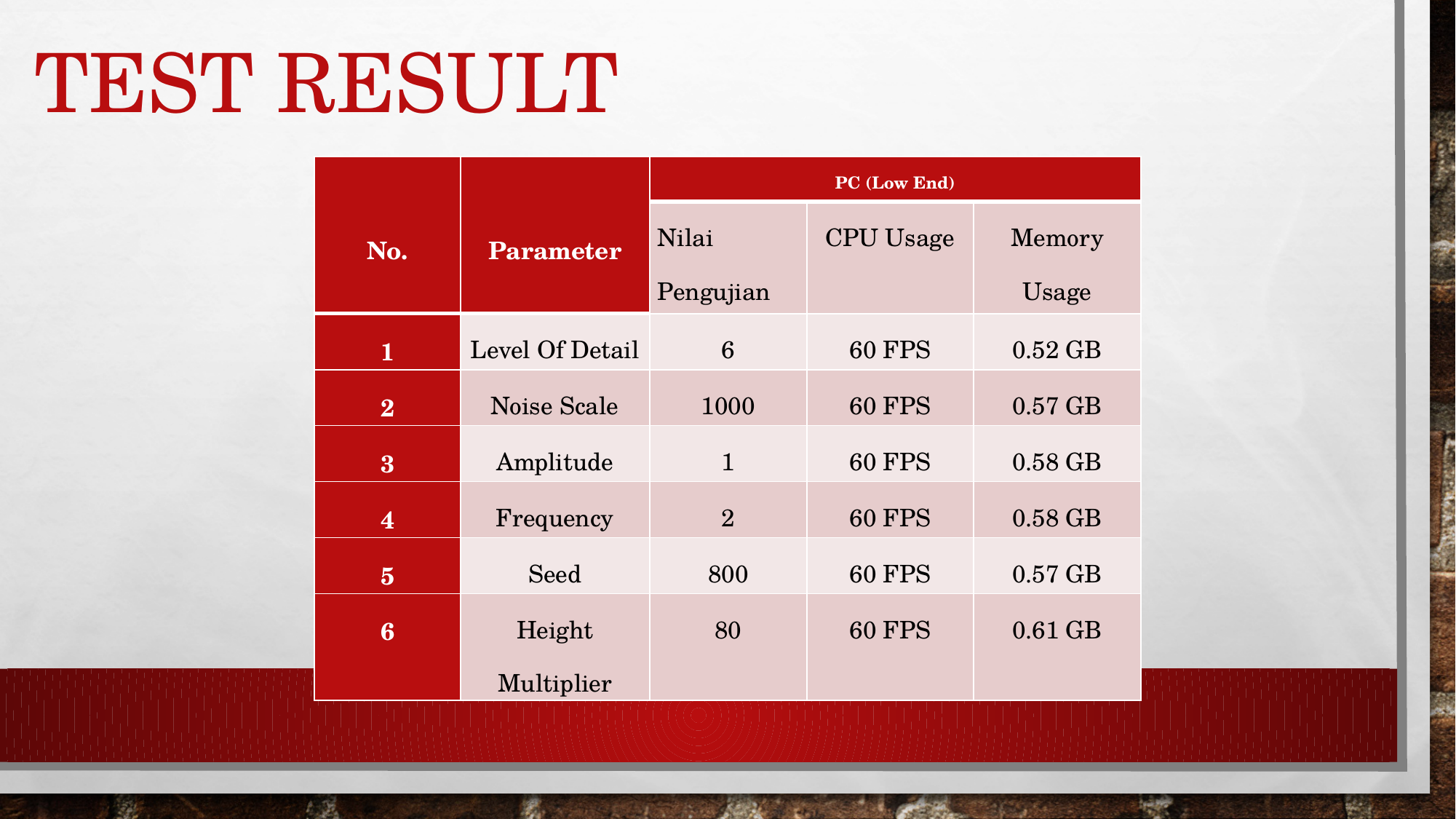

# Test Result
| No. | Parameter | PC (Low End) |  |  |
| --- | --- | --- | --- | --- |
|  |  | Nilai Pengujian | CPU Usage | Memory Usage |
| 1 | Level Of Detail | 6 | 60 FPS | 0.52 GB |
| 2 | Noise Scale | 1000 | 60 FPS | 0.57 GB |
| 3 | Amplitude | 1 | 60 FPS | 0.58 GB |
| 4 | Frequency | 2 | 60 FPS | 0.58 GB |
| 5 | Seed | 800 | 60 FPS | 0.57 GB |
| 6 | Height Multiplier | 80 | 60 FPS | 0.61 GB |